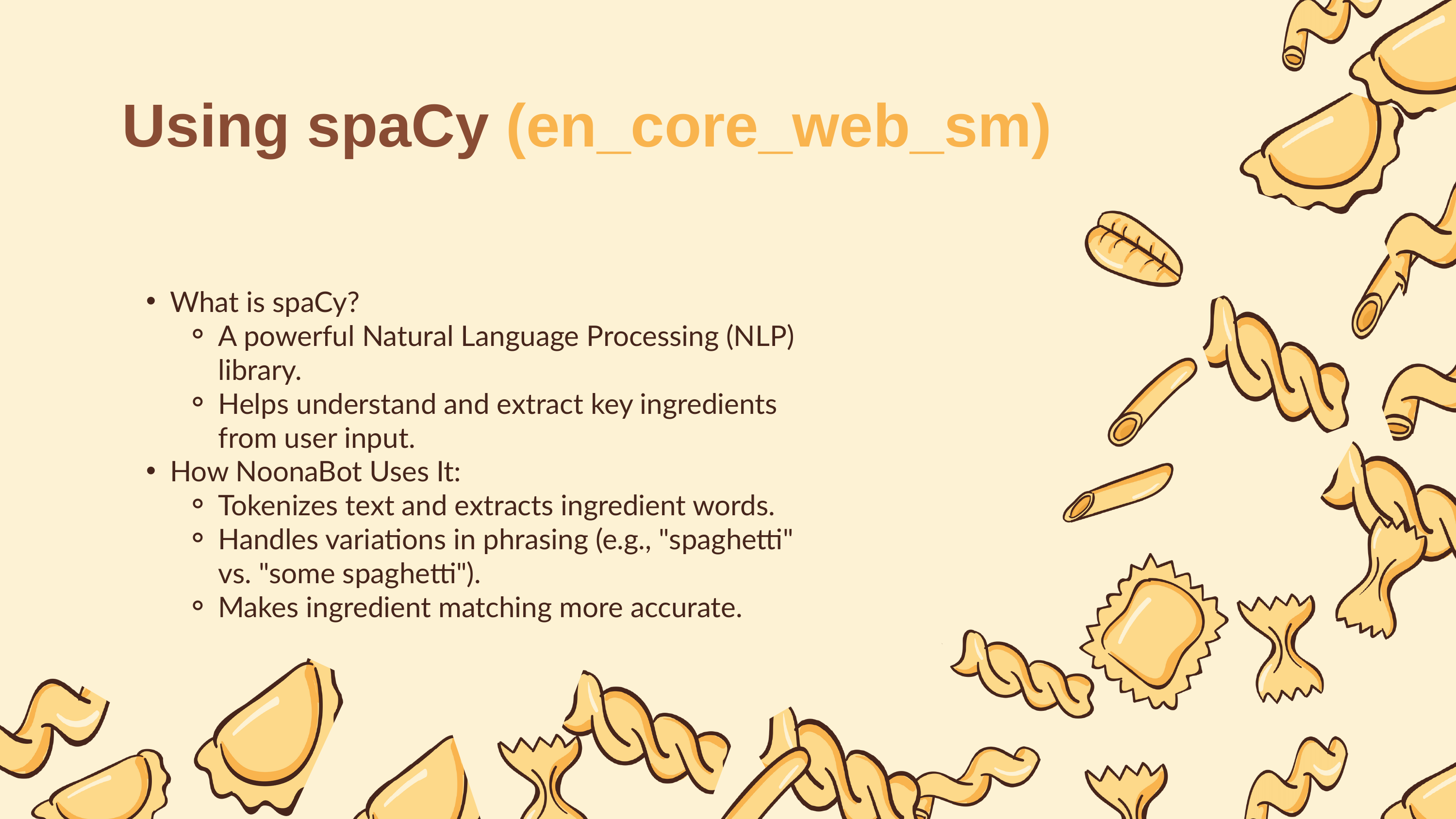

Using spaCy (en_core_web_sm)

What is spaCy?
A powerful Natural Language Processing (NLP) library.
Helps understand and extract key ingredients from user input.
How NoonaBot Uses It:
Tokenizes text and extracts ingredient words.
Handles variations in phrasing (e.g., "spaghetti" vs. "some spaghetti").
Makes ingredient matching more accurate.